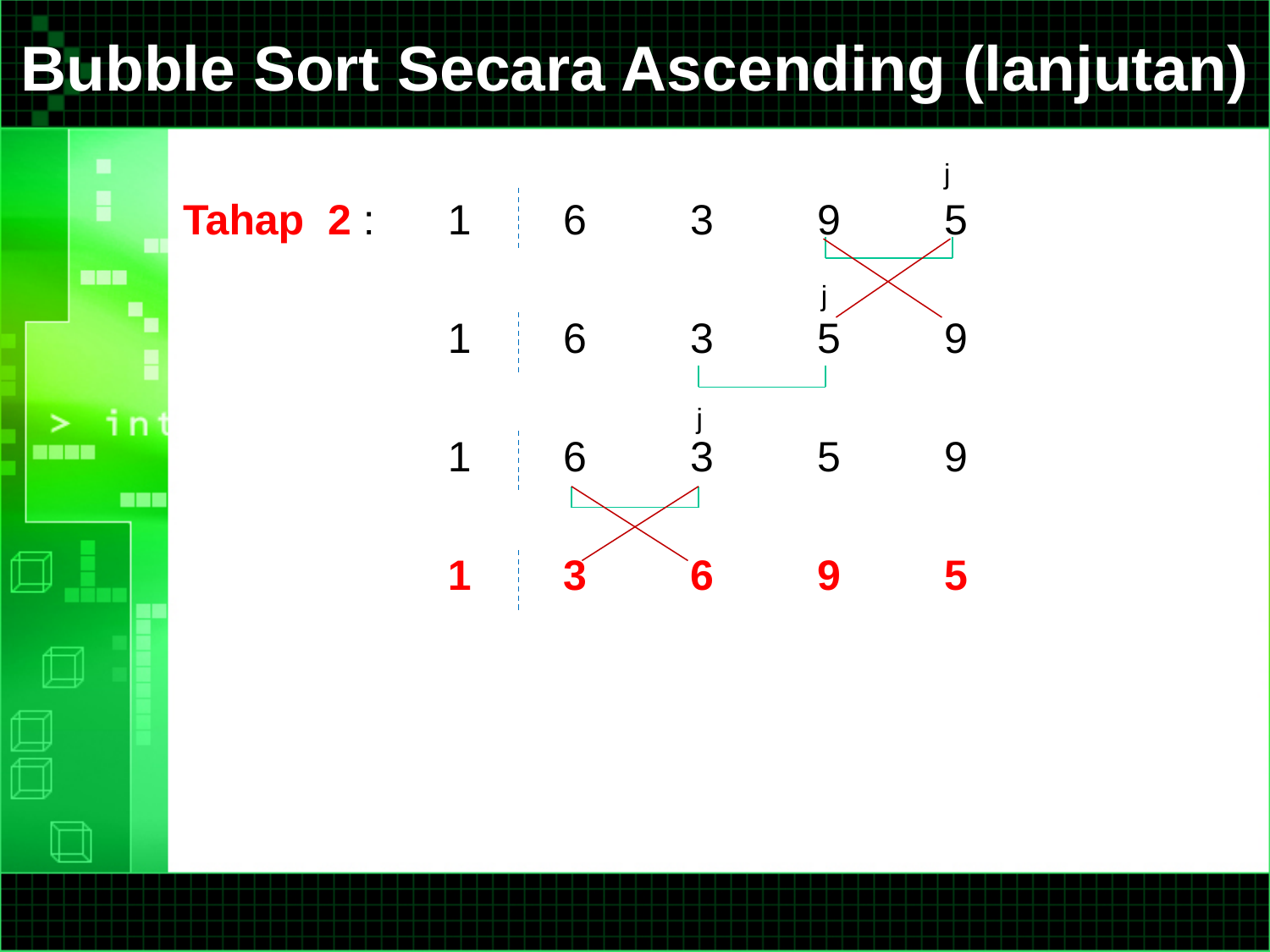

# Bubble Sort Secara Ascending (lanjutan)

Tahap  2 : 	 1	6	3	9	5

		 1	6	3	5	9

		 1	6	3	5	9

		 1	3	6	9	5

j
j
j